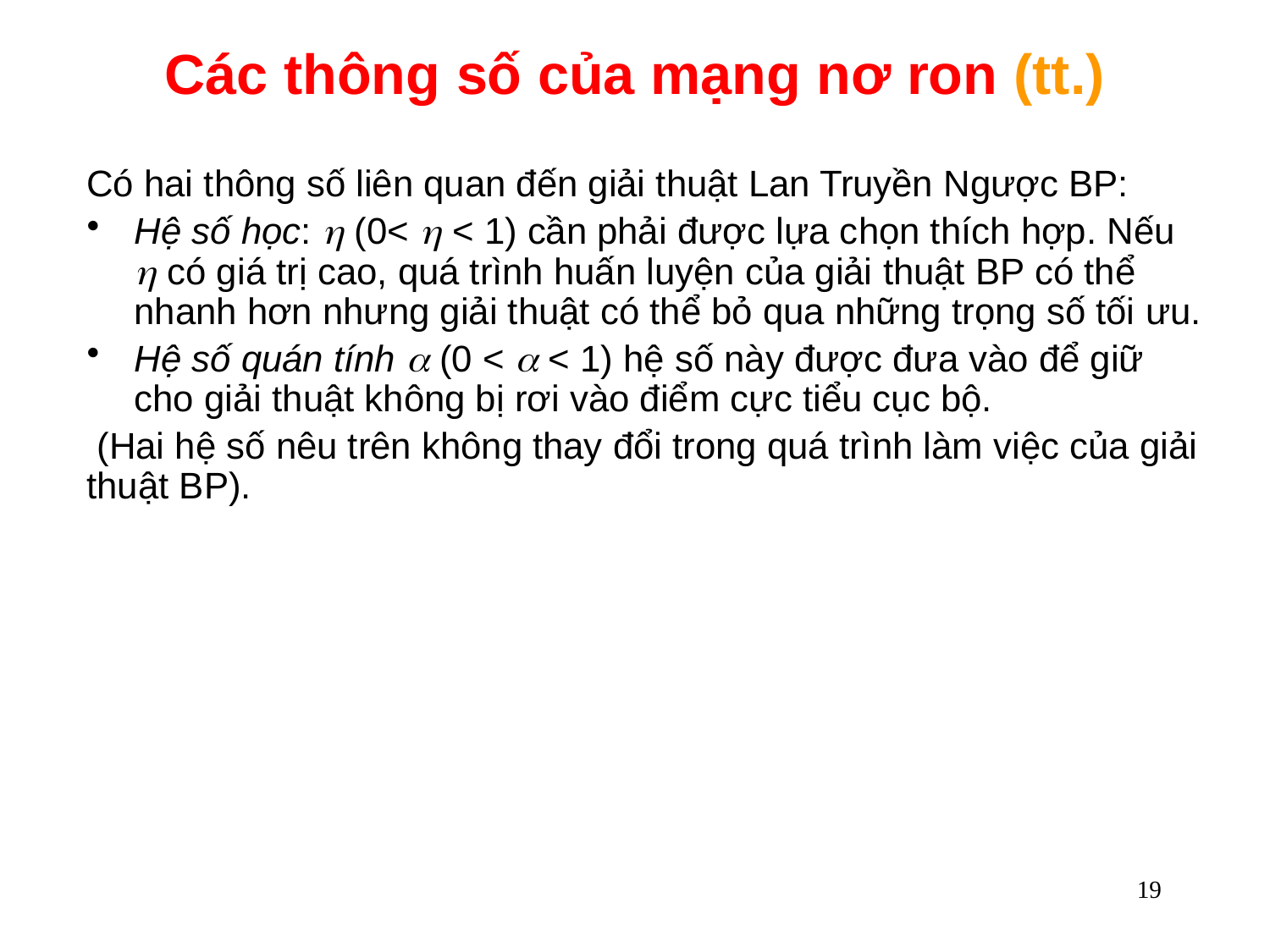

# Các thông số của mạng nơ ron (tt.)
Có hai thông số liên quan đến giải thuật Lan Truyền Ngược BP:
Hệ số học: η (0< η < 1) cần phải được lựa chọn thích hợp. Nếu  η có giá trị cao, quá trình huấn luyện của giải thuật BP có thể nhanh hơn nhưng giải thuật có thể bỏ qua những trọng số tối ưu.
Hệ số quán tính α (0 < α < 1) hệ số này được đưa vào để giữ cho giải thuật không bị rơi vào điểm cực tiểu cục bộ.
 (Hai hệ số nêu trên không thay đổi trong quá trình làm việc của giải thuật BP).
19